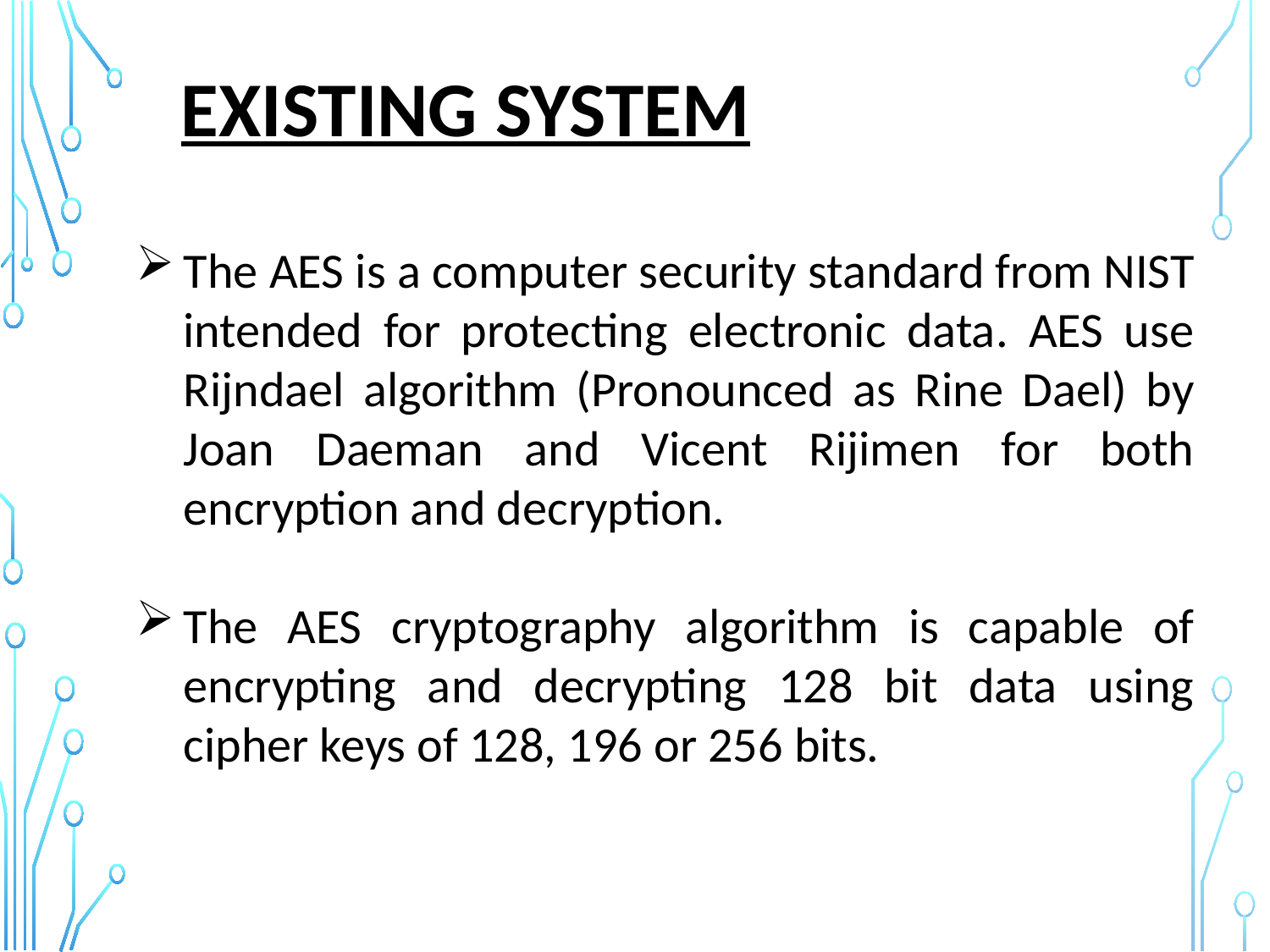

EXISTING SYSTEM
The AES is a computer security standard from NIST intended for protecting electronic data. AES use Rijndael algorithm (Pronounced as Rine Dael) by Joan Daeman and Vicent Rijimen for both encryption and decryption.

The AES cryptography algorithm is capable of encrypting and decrypting 128 bit data using cipher keys of 128, 196 or 256 bits.